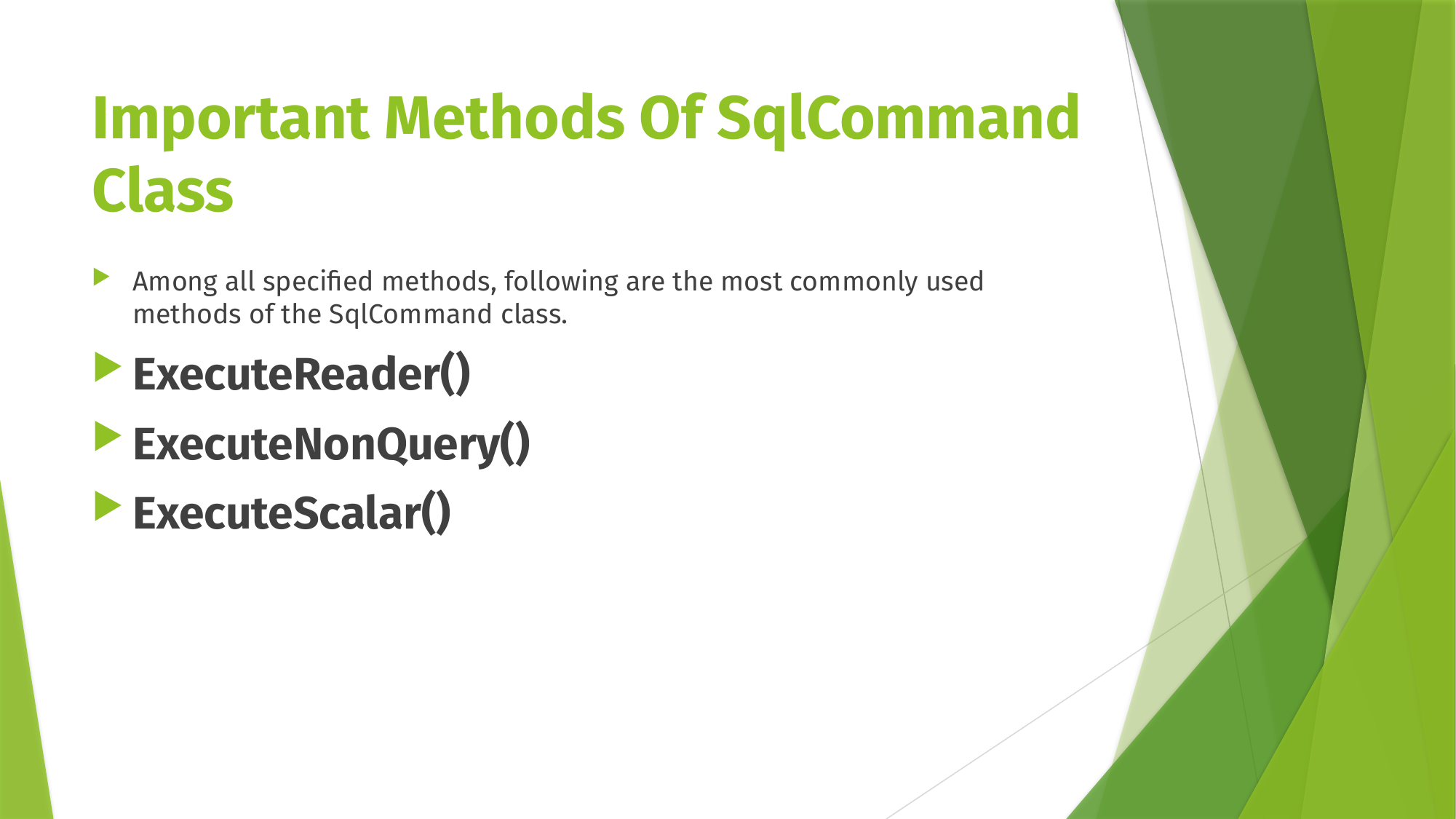

# Important Methods Of SqlCommand Class
Among all specified methods, following are the most commonly used methods of the SqlCommand class.
ExecuteReader()
ExecuteNonQuery()
ExecuteScalar()